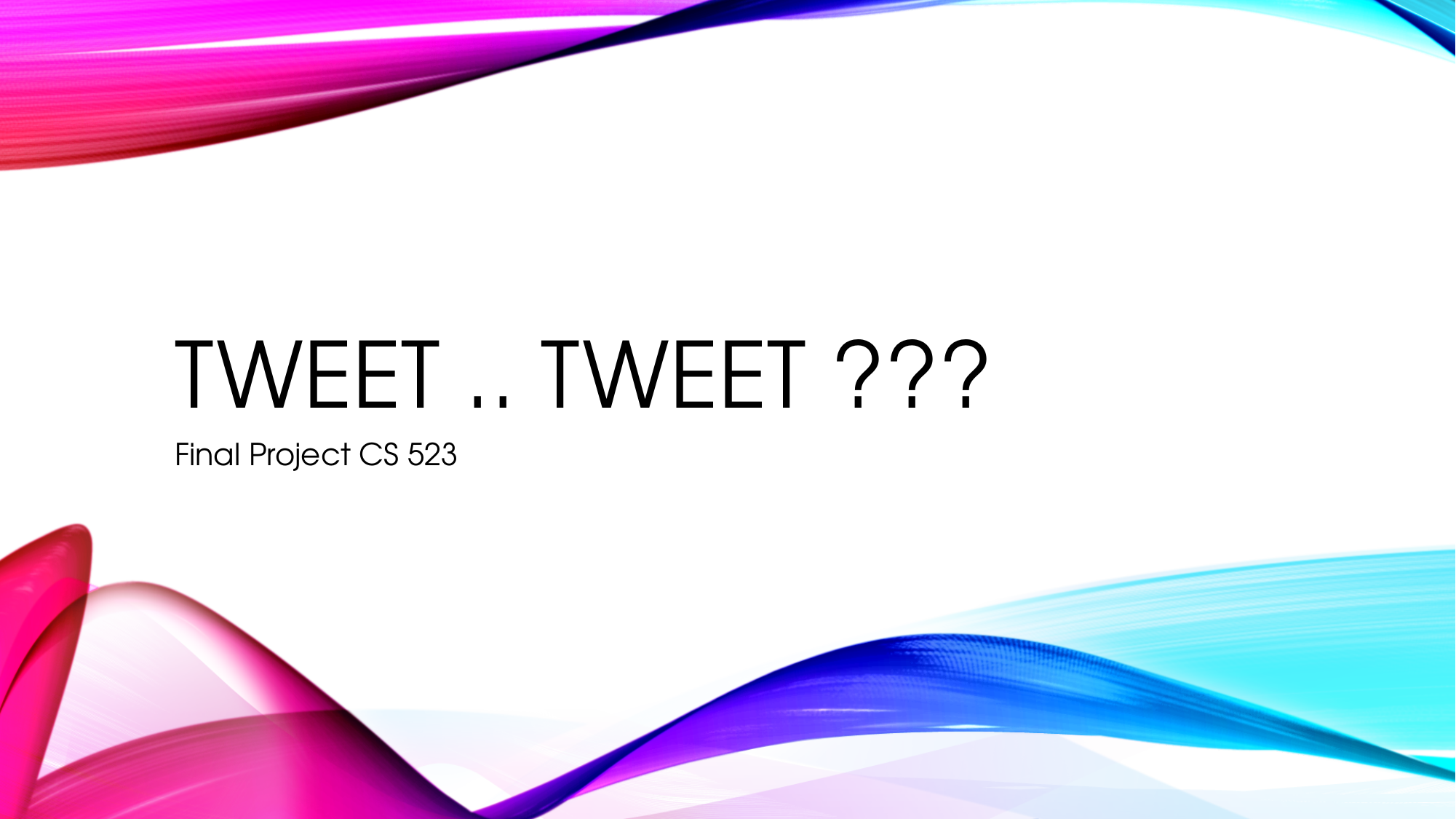

# Tweet .. Tweet ???
Final Project CS 523